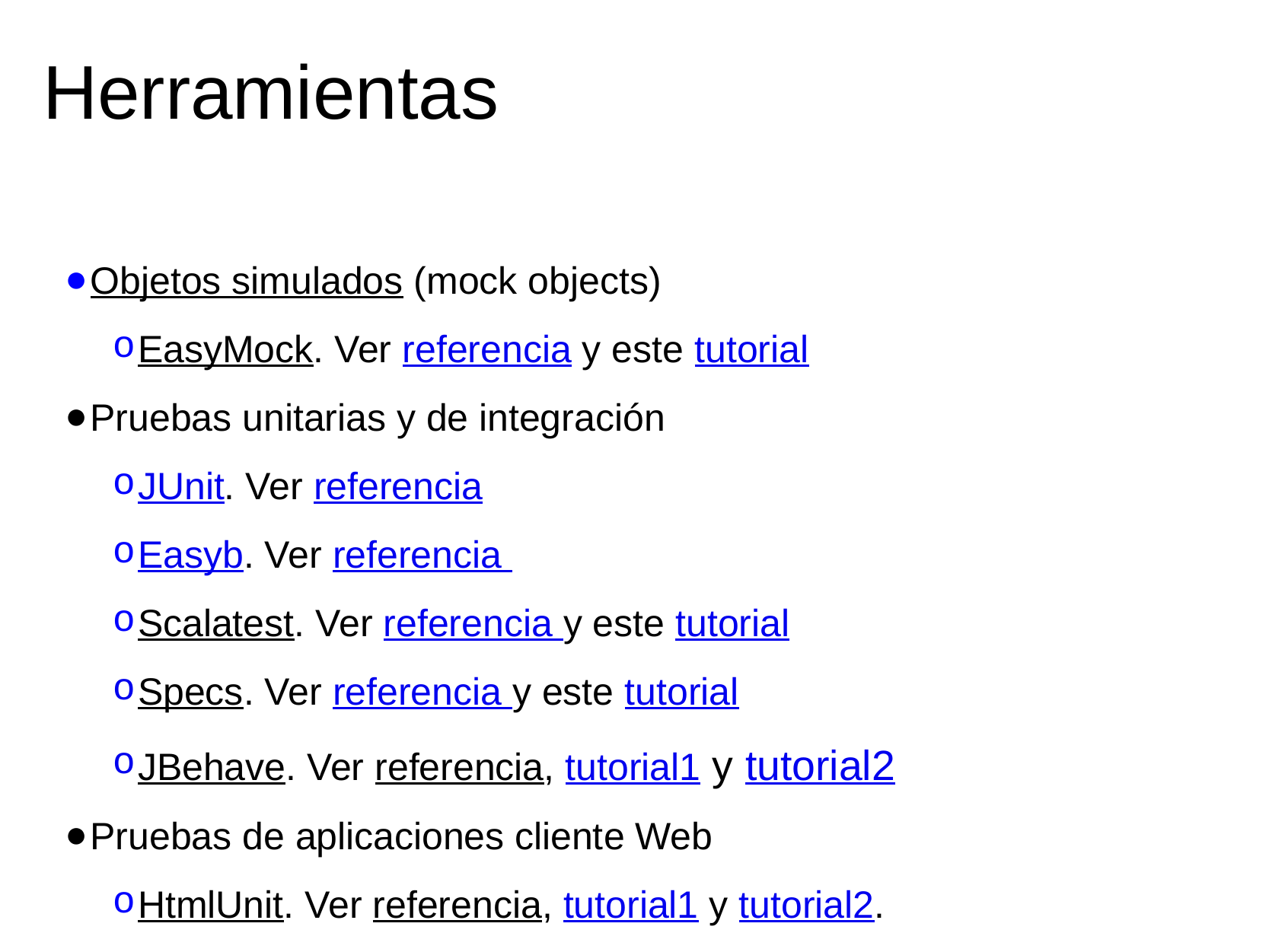

# Herramientas
Objetos simulados (mock objects)
EasyMock. Ver referencia y este tutorial
Pruebas unitarias y de integración
JUnit. Ver referencia
Easyb. Ver referencia
Scalatest. Ver referencia y este tutorial
Specs. Ver referencia y este tutorial
JBehave. Ver referencia, tutorial1 y tutorial2
Pruebas de aplicaciones cliente Web
HtmlUnit. Ver referencia, tutorial1 y tutorial2.
JWebUnit. Ver referencia y este tutorial.